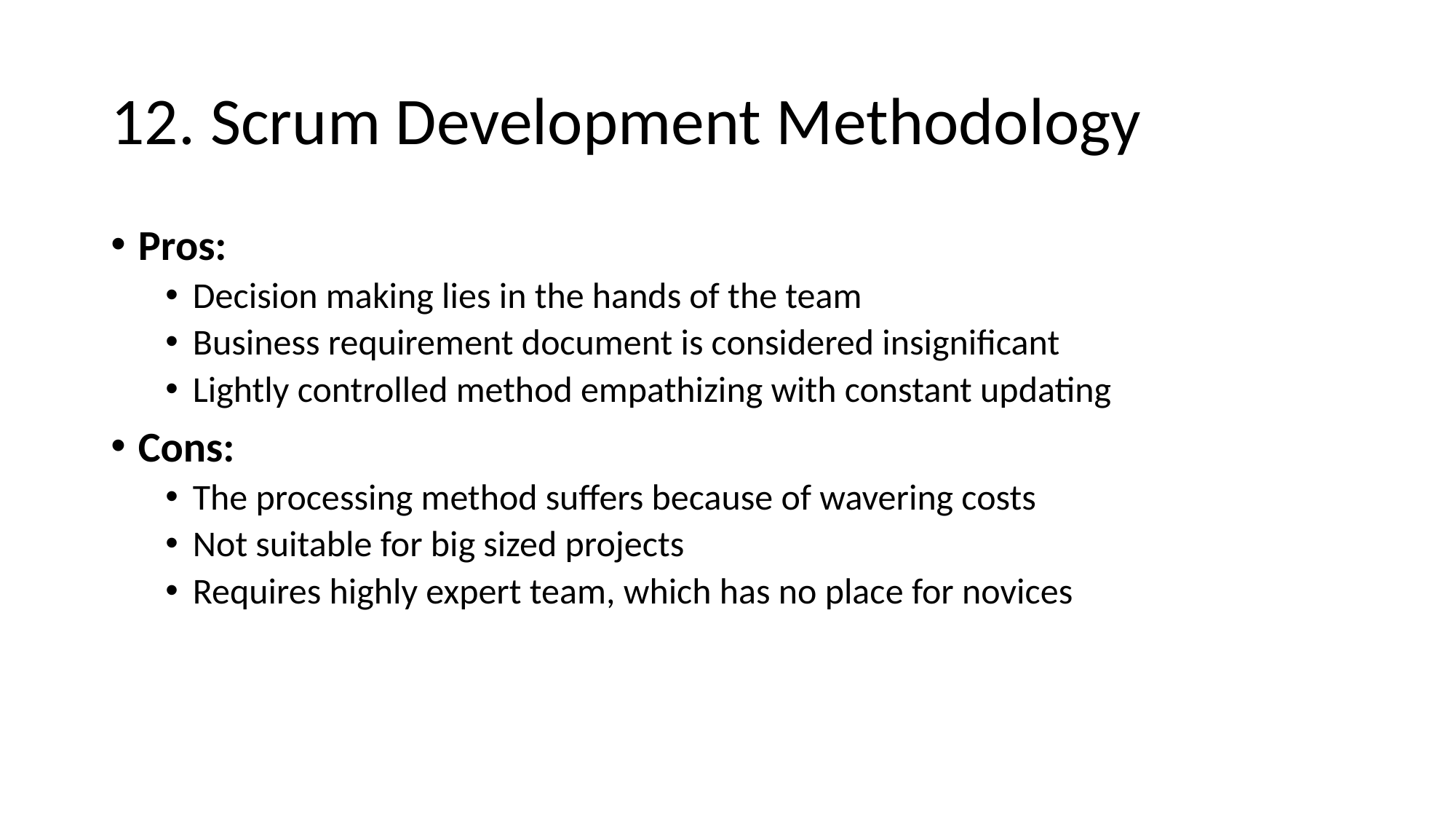

# 12. Scrum Development Methodology
Pros:
Decision making lies in the hands of the team
Business requirement document is considered insignificant
Lightly controlled method empathizing with constant updating
Cons:
The processing method suffers because of wavering costs
Not suitable for big sized projects
Requires highly expert team, which has no place for novices